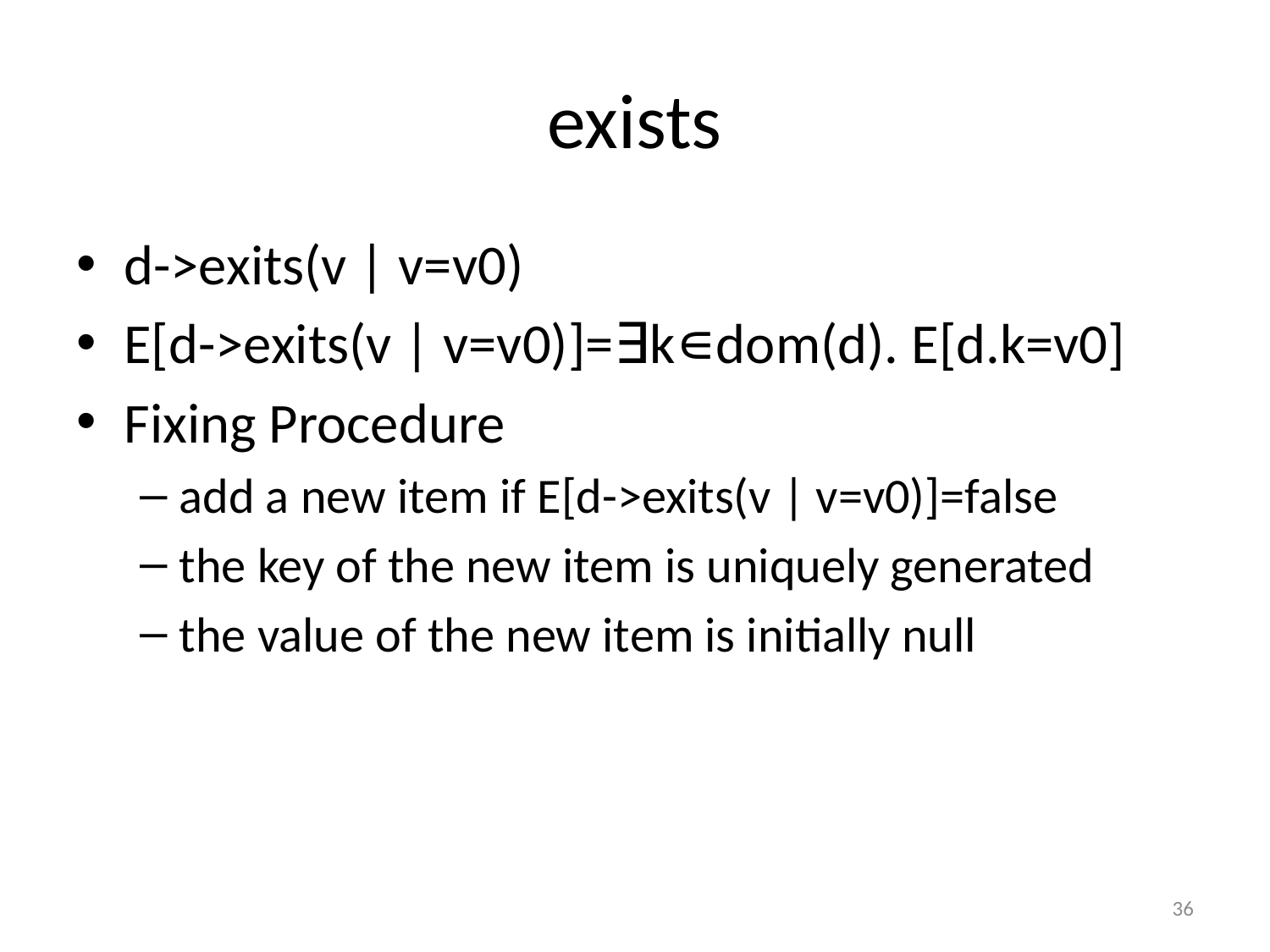

# exists
d->exits(v | v=v0)
E[d->exits(v | v=v0)]=∃k∊dom(d). E[d.k=v0]
Fixing Procedure
add a new item if E[d->exits(v | v=v0)]=false
the key of the new item is uniquely generated
the value of the new item is initially null
36